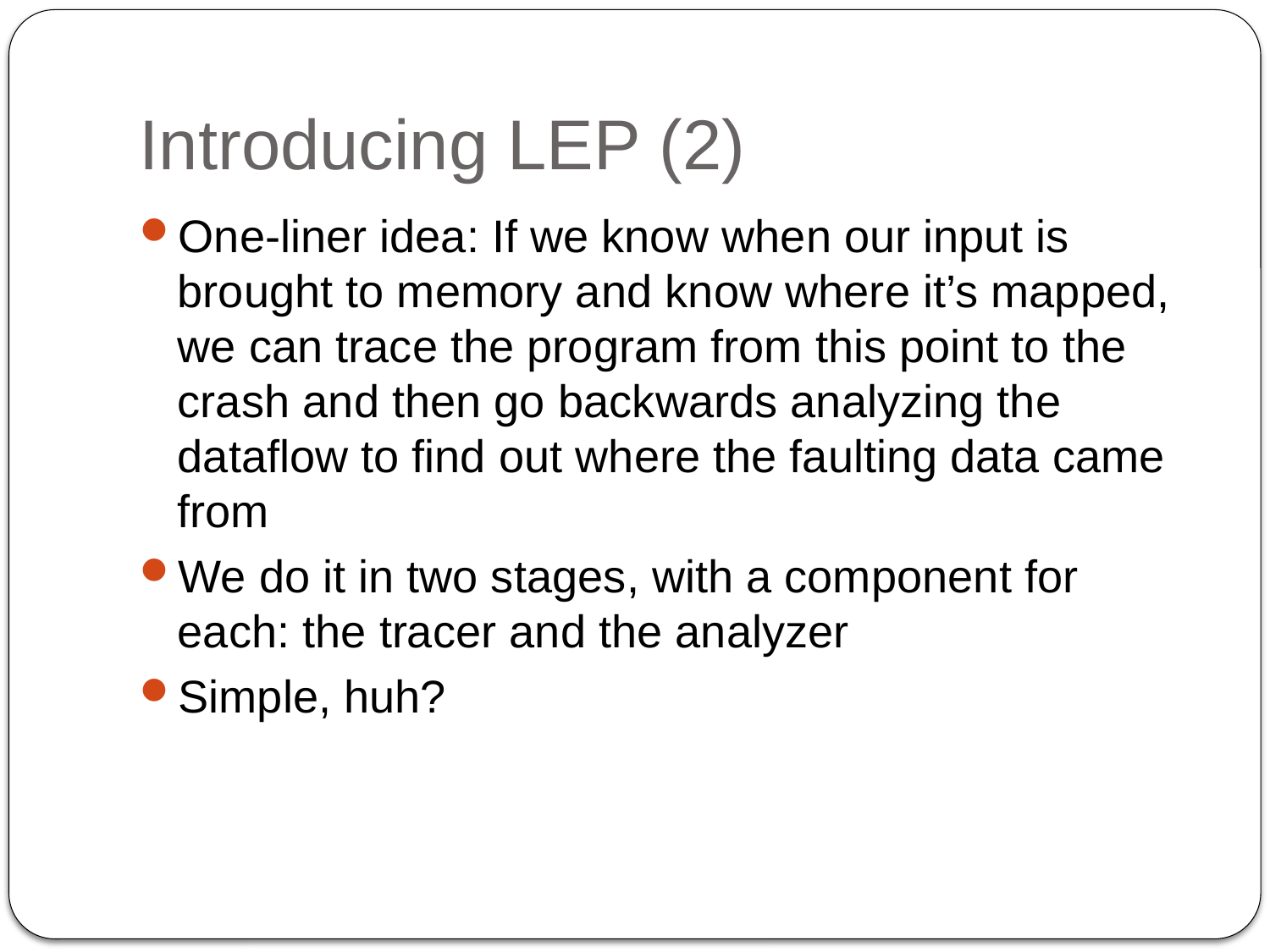

# Introducing LEP (2)
One-liner idea: If we know when our input is brought to memory and know where it’s mapped, we can trace the program from this point to the crash and then go backwards analyzing the dataflow to find out where the faulting data came from
We do it in two stages, with a component for each: the tracer and the analyzer
Simple, huh?